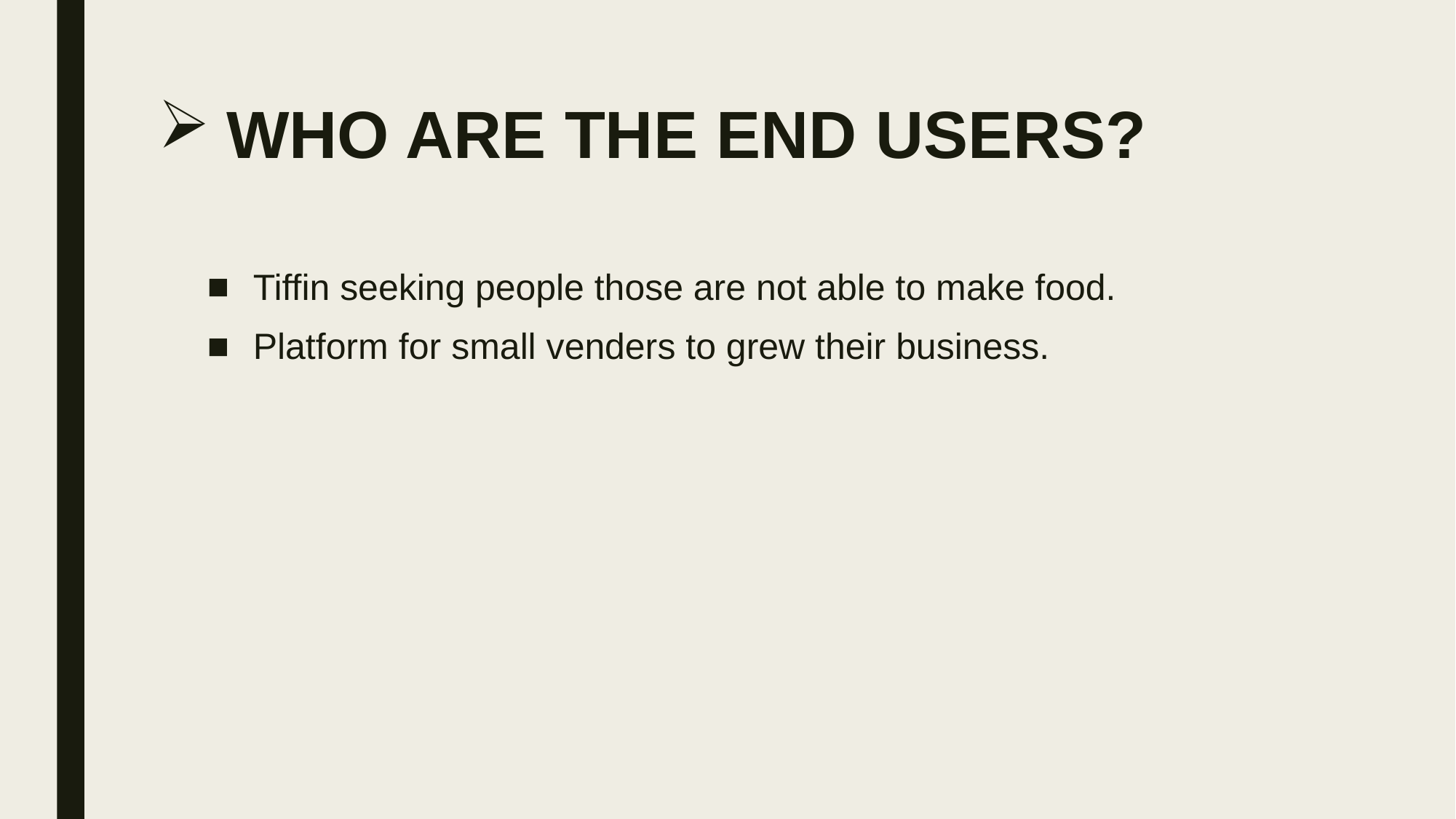

# WHO ARE THE END USERS?
Tiffin seeking people those are not able to make food.
Platform for small venders to grew their business.